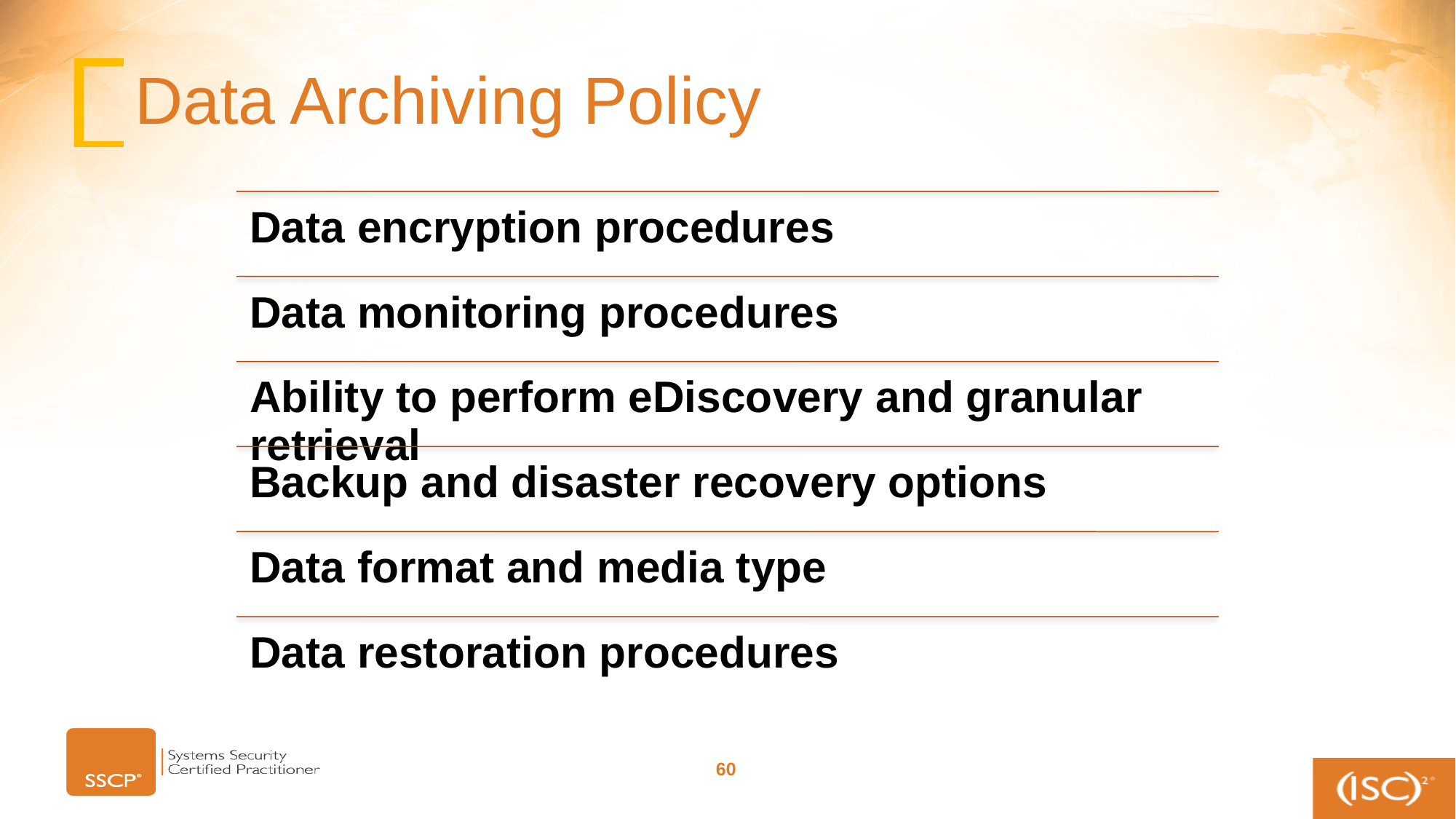

# Data Archiving Policy
Data encryption procedures
Data monitoring procedures
Ability to perform eDiscovery and granular retrieval
Backup and disaster recovery options
Data format and media type
Data restoration procedures